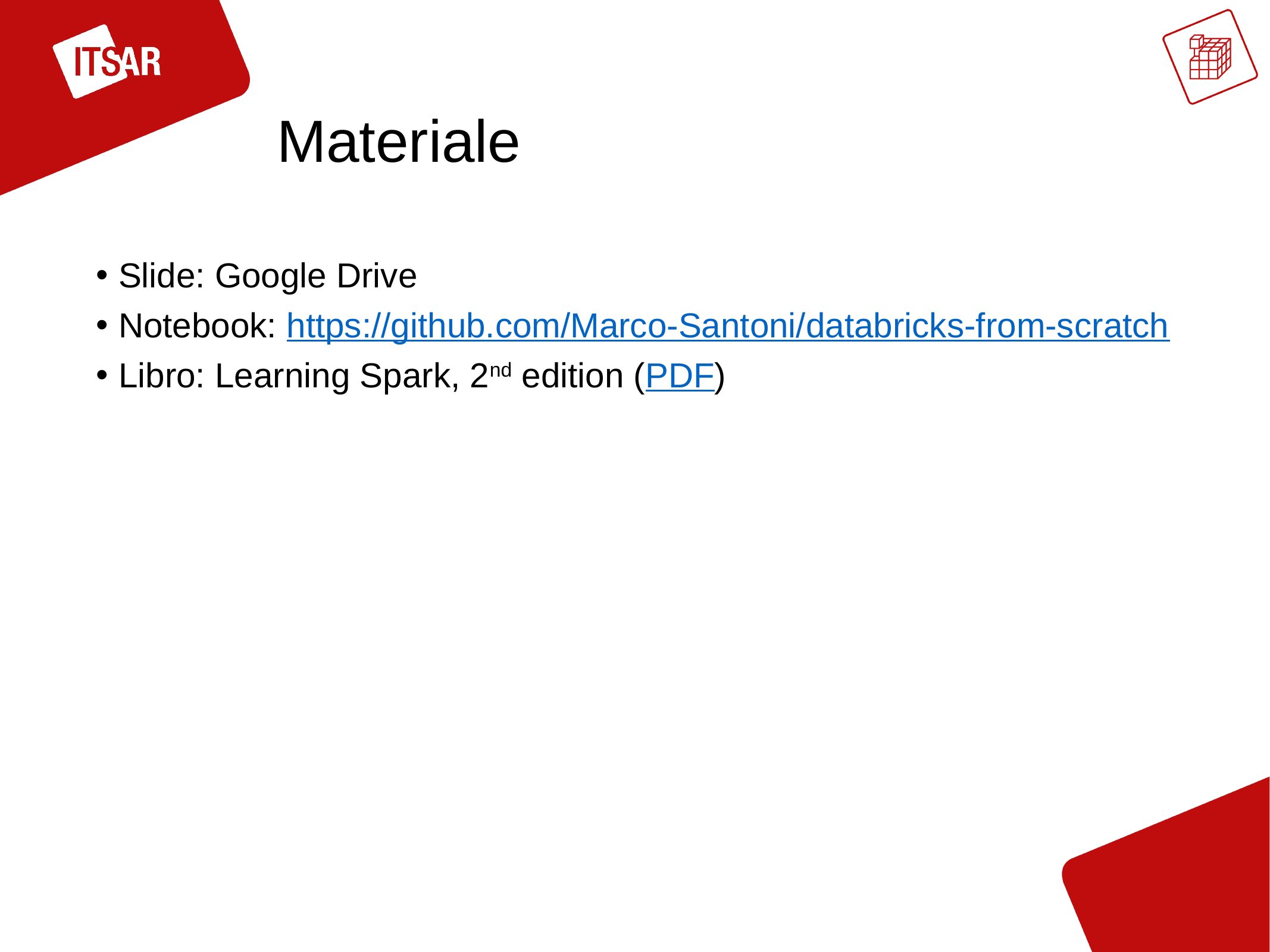

# Materiale
Slide: Google Drive
Notebook: https://github.com/Marco-Santoni/databricks-from-scratch
Libro: Learning Spark, 2nd edition (PDF)